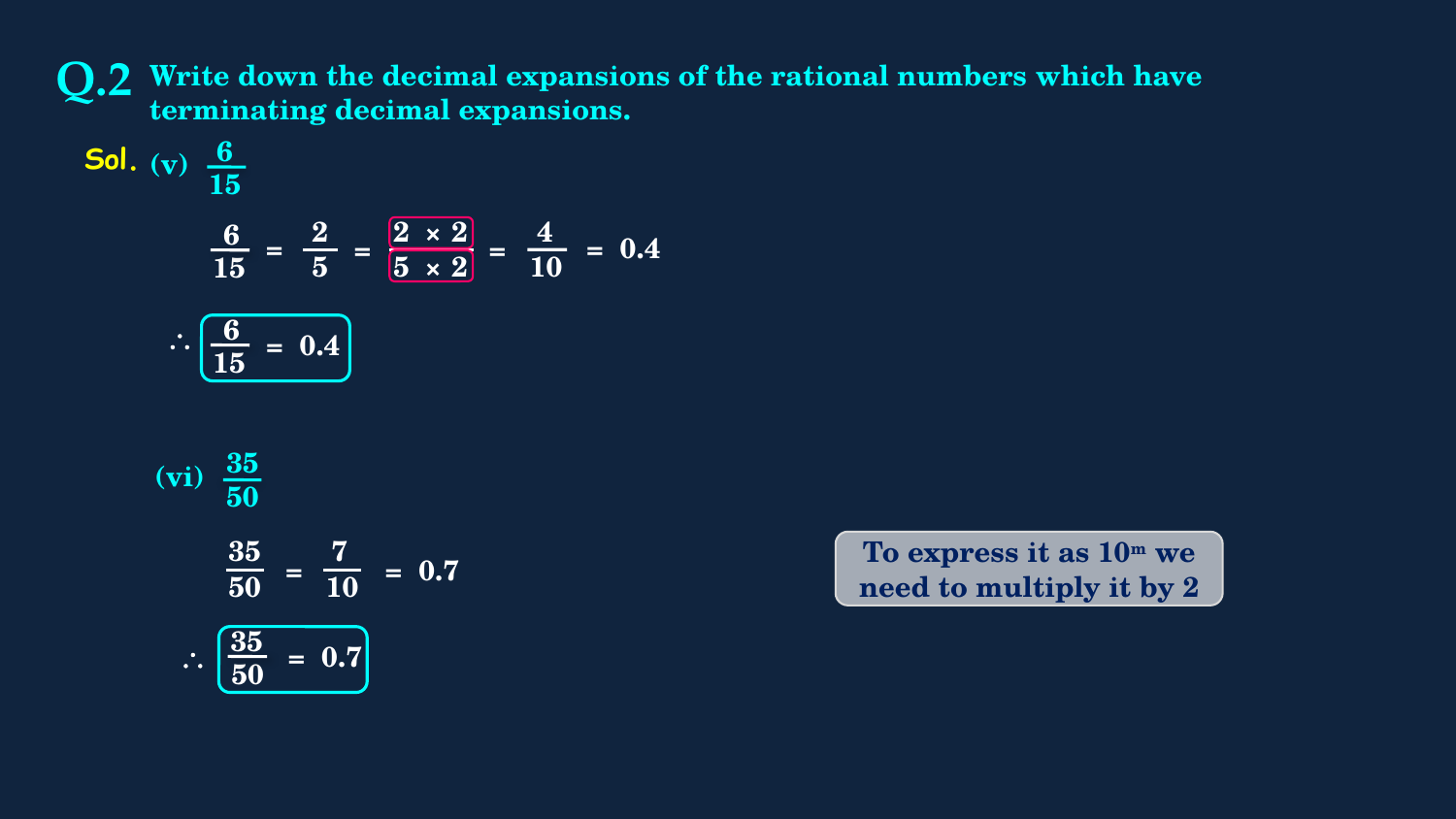

Q.2
Write down the decimal expansions of the rational numbers which have terminating decimal expansions.
6
15
Sol.
(v)
2
2
×
2
4
6
15

=  0.4
=
=
=
5
5
×
2
10

6
15
∴

=  0.4
35
50
(vi)
35
7
To express it as 10m we need to multiply it by 2
=
=  0.7
50
10
35
50

=  0.7
∴